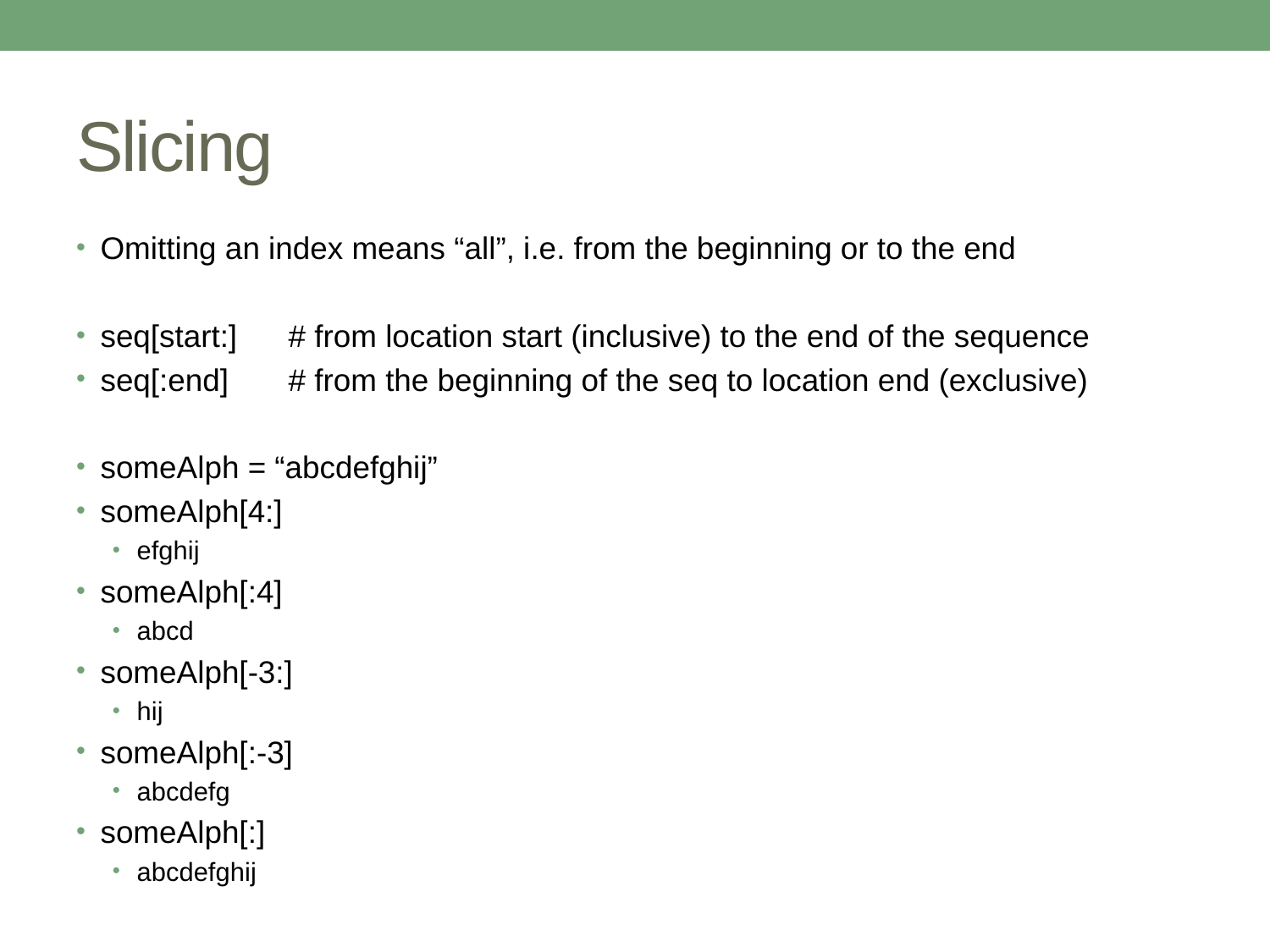

# Slicing
Omitting an index means “all”, i.e. from the beginning or to the end

seq[start:]	# from location start (inclusive) to the end of the sequence
seq[:end]	# from the beginning of the seq to location end (exclusive)

someAlph = “abcdefghij”
someAlph[4:]
efghij
someAlph[:4]
abcd
someAlph[-3:]
hij
someAlph[:-3]
abcdefg
someAlph[:]
abcdefghij